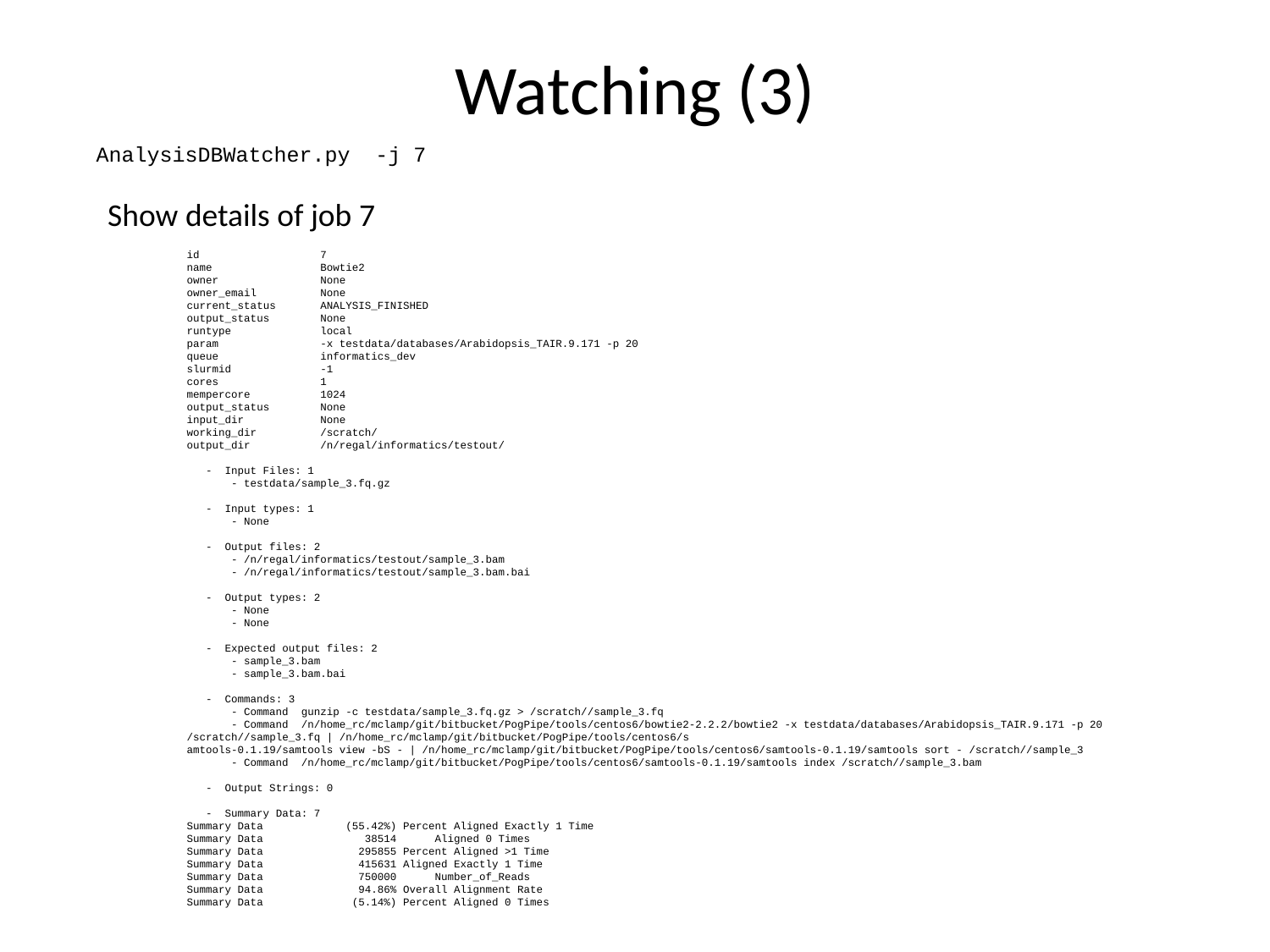

# Watching (3)
AnalysisDBWatcher.py  -j 7
Show details of job 7
id                   7
name                 Bowtie2
owner                None
owner_email          None
current_status       ANALYSIS_FINISHED
output_status        None
runtype              local
param                -x testdata/databases/Arabidopsis_TAIR.9.171 -p 20
queue                informatics_dev
slurmid              -1
cores                1
mempercore           1024
output_status        None
input_dir            None
working_dir          /scratch/
output_dir           /n/regal/informatics/testout/

   -  Input Files: 1
       - testdata/sample_3.fq.gz

   -  Input types: 1
       - None

   -  Output files: 2
       - /n/regal/informatics/testout/sample_3.bam
       - /n/regal/informatics/testout/sample_3.bam.bai

   -  Output types: 2
       - None
       - None

   -  Expected output files: 2
       - sample_3.bam
       - sample_3.bam.bai

   -  Commands: 3
       - Command  gunzip -c testdata/sample_3.fq.gz > /scratch//sample_3.fq
       - Command  /n/home_rc/mclamp/git/bitbucket/PogPipe/tools/centos6/bowtie2-2.2.2/bowtie2 -x testdata/databases/Arabidopsis_TAIR.9.171 -p 20 /scratch//sample_3.fq | /n/home_rc/mclamp/git/bitbucket/PogPipe/tools/centos6/s
amtools-0.1.19/samtools view -bS - | /n/home_rc/mclamp/git/bitbucket/PogPipe/tools/centos6/samtools-0.1.19/samtools sort - /scratch//sample_3
       - Command  /n/home_rc/mclamp/git/bitbucket/PogPipe/tools/centos6/samtools-0.1.19/samtools index /scratch//sample_3.bam

   -  Output Strings: 0

   -  Summary Data: 7
Summary Data             (55.42%) Percent Aligned Exactly 1 Time
Summary Data                38514      Aligned 0 Times
Summary Data               295855 Percent Aligned >1 Time
Summary Data               415631 Aligned Exactly 1 Time
Summary Data               750000      Number_of_Reads
Summary Data               94.86% Overall Alignment Rate
Summary Data              (5.14%) Percent Aligned 0 Times